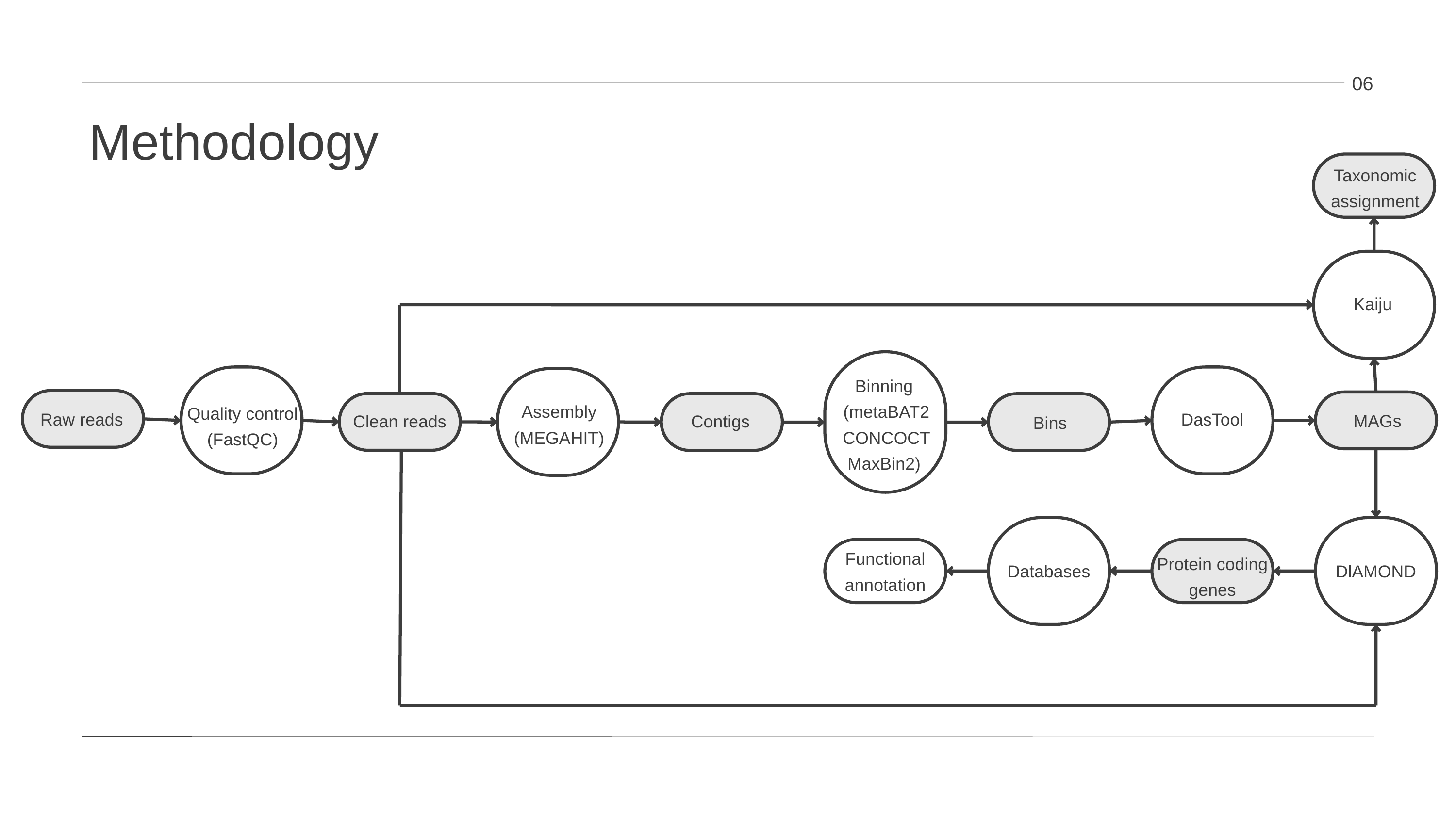

06
08

Methodology

Taxonomic assignment

Kaiju

Binning
(metaBAT2 CONCOCT MaxBin2)

DasTool

Assembly (MEGAHIT)

Quality control (FastQC)

Raw reads

MAGs

Clean reads

Contigs

Bins

Databases

DlAMOND

Functional annotation

Protein coding genes